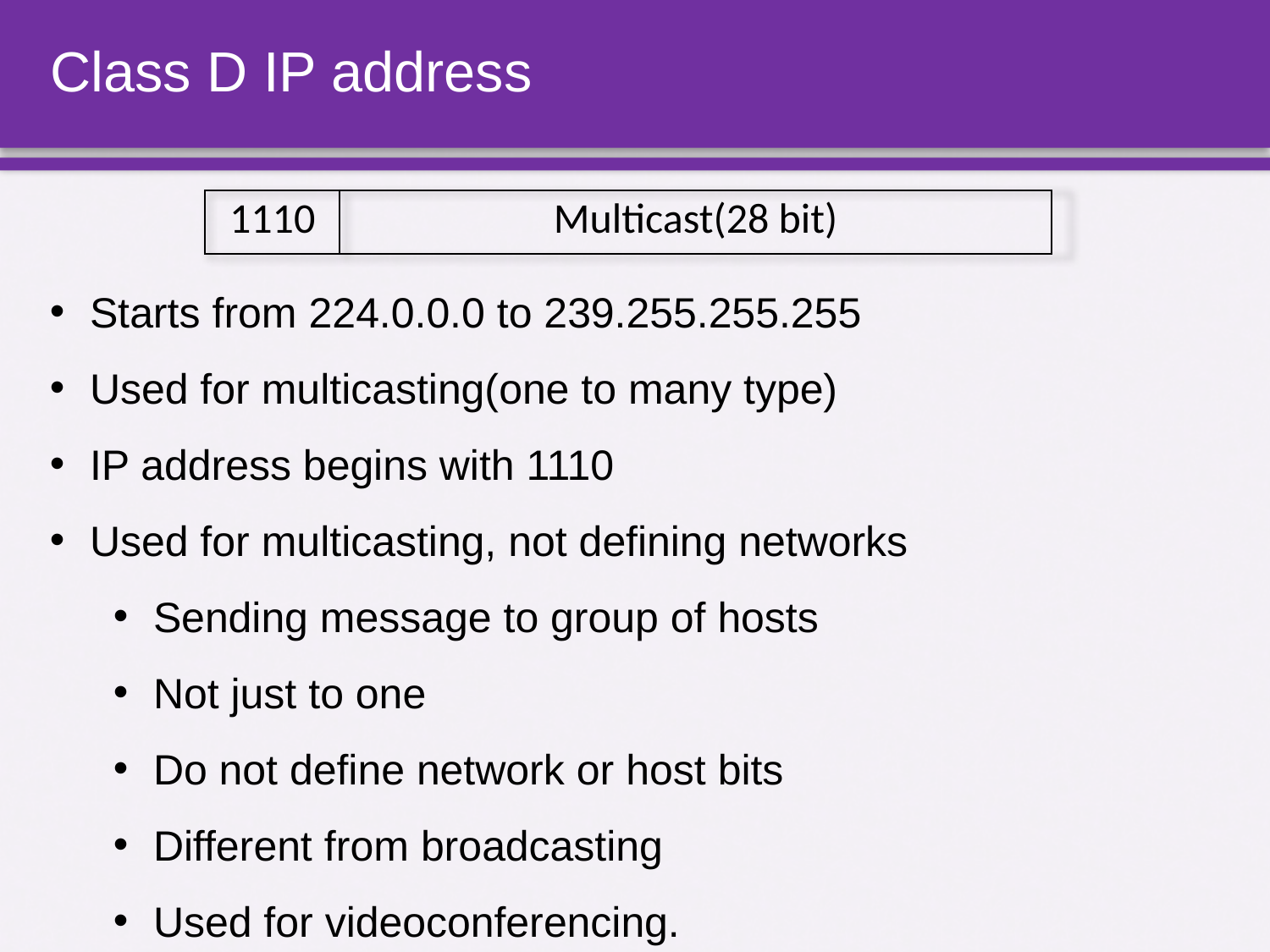

# Class D IP address
| 1110 | Multicast(28 bit) |
| --- | --- |
Starts from 224.0.0.0 to 239.255.255.255
Used for multicasting(one to many type)
IP address begins with 1110
Used for multicasting, not defining networks
Sending message to group of hosts
Not just to one
Do not define network or host bits
Different from broadcasting
Used for videoconferencing.